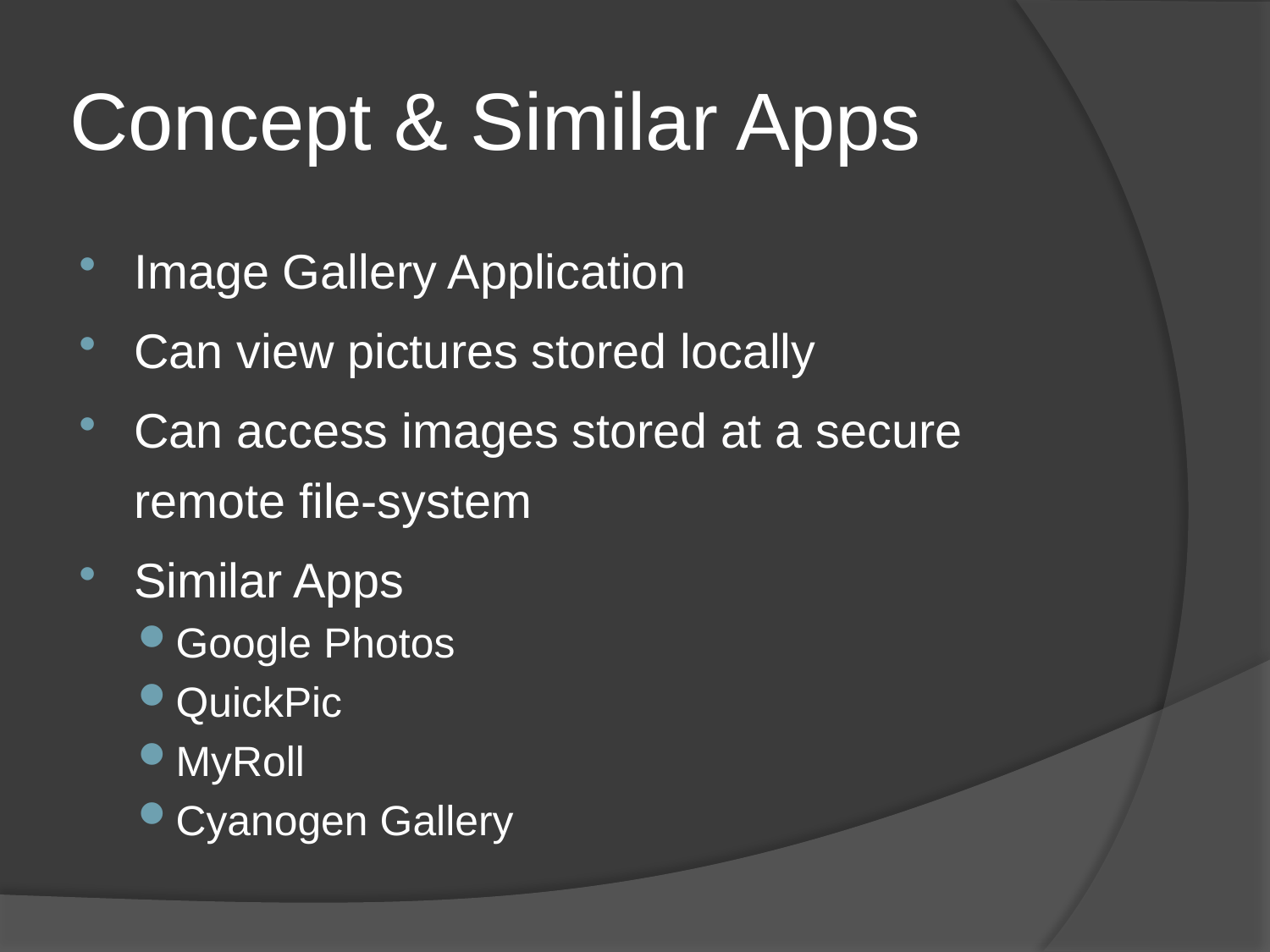

# Concept & Similar Apps
Image Gallery Application
Can view pictures stored locally
Can access images stored at a secure remote file-system
Similar Apps
Google Photos
QuickPic
MyRoll
Cyanogen Gallery